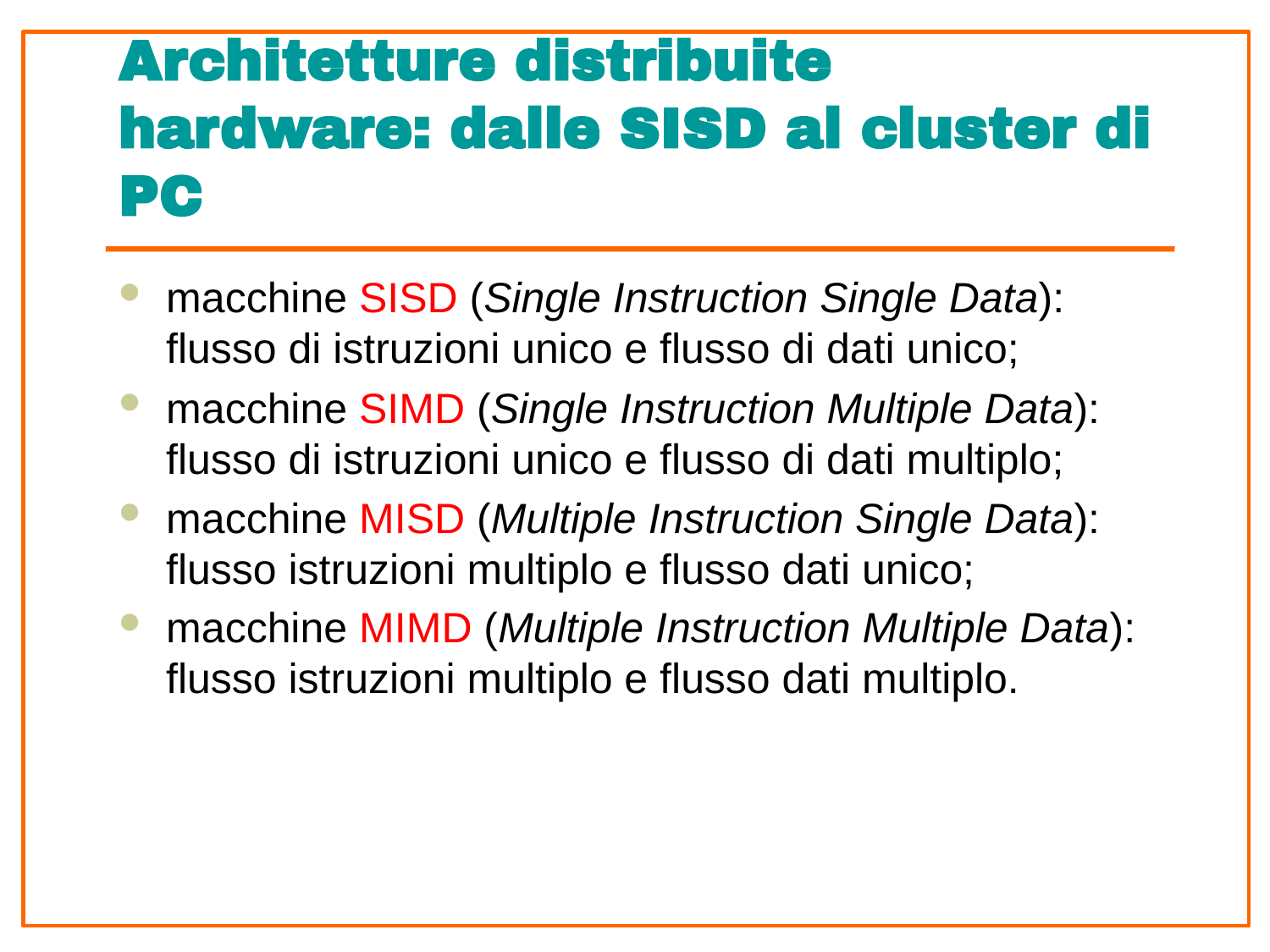

# Architetture distribuite hardware: dalle SISD al cluster di PC
macchine SISD (Single Instruction Single Data): flusso di istruzioni unico e flusso di dati unico;
macchine SIMD (Single Instruction Multiple Data): flusso di istruzioni unico e flusso di dati multiplo;
macchine MISD (Multiple Instruction Single Data): flusso istruzioni multiplo e flusso dati unico;
macchine MIMD (Multiple Instruction Multiple Data): flusso istruzioni multiplo e flusso dati multiplo.